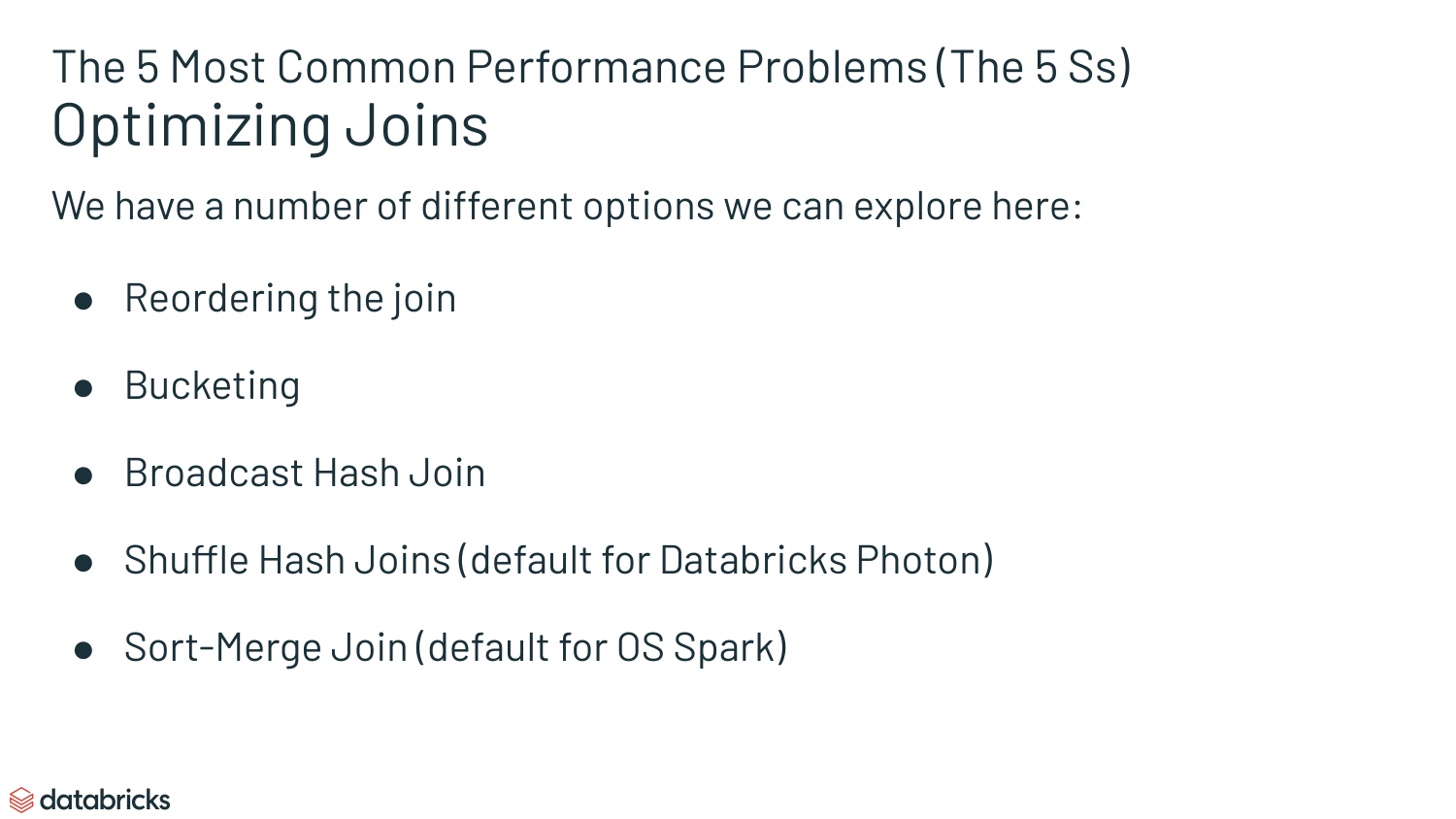

# The 5 Most Common Performance Problems (The 5 Ss)
Optimizing Joins
We have a number of different options we can explore here:
Reordering the join
Bucketing
Broadcast Hash Join
Shuffle Hash Joins (default for Databricks Photon)
Sort-Merge Join (default for OS Spark)